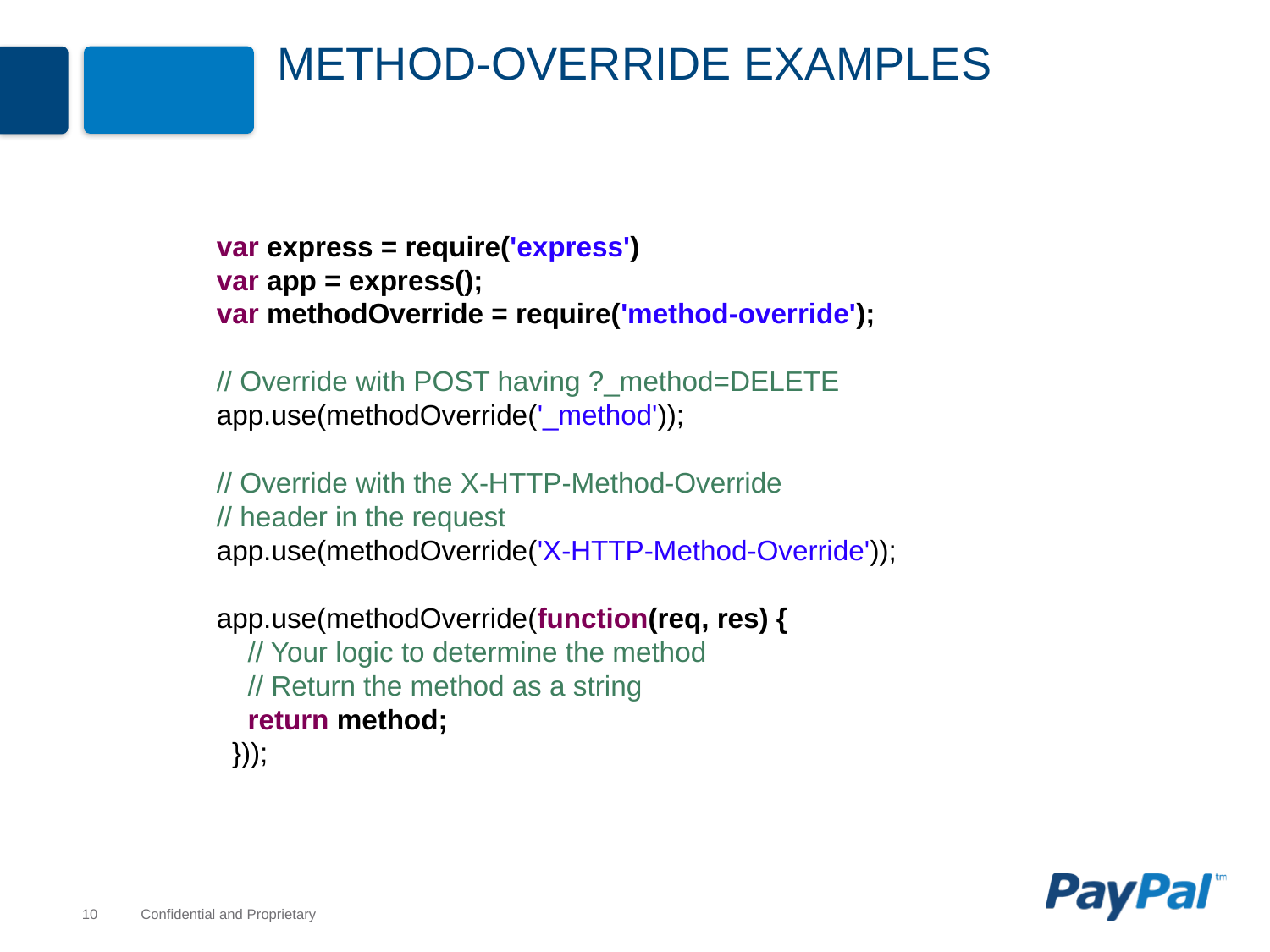

# Method-Override Examples
var express = require('express')
var app = express();
var methodOverride = require('method-override');

// Override with POST having ?_method=DELETE
app.use(methodOverride('_method'));

// Override with the X-HTTP-Method-Override
// header in the request
app.use(methodOverride('X-HTTP-Method-Override'));

app.use(methodOverride(function(req, res) {
    // Your logic to determine the method
    // Return the method as a string
    return method;
  }));